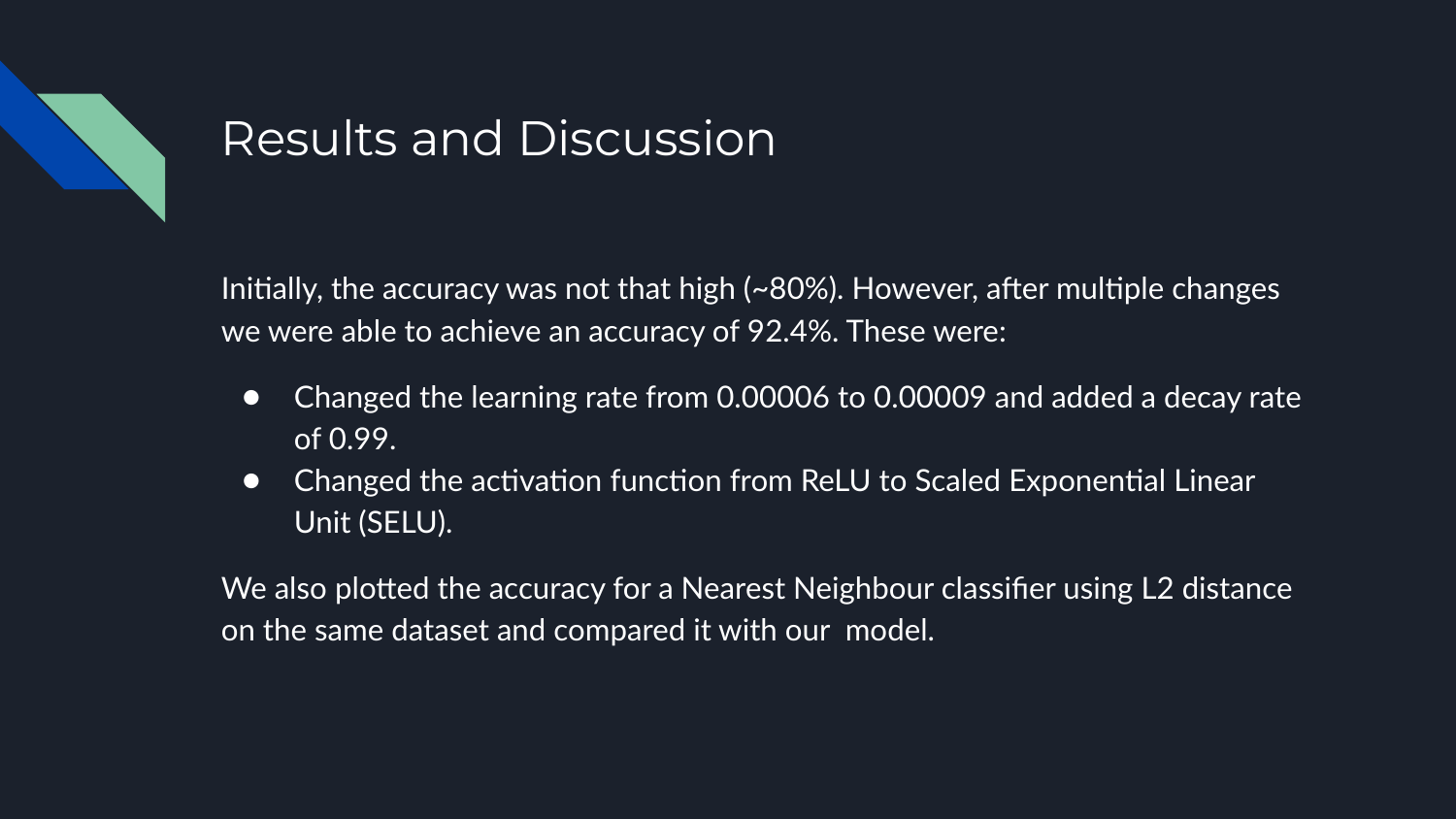

# Results and Discussion
Initially, the accuracy was not that high (~80%). However, after multiple changes we were able to achieve an accuracy of 92.4%. These were:
Changed the learning rate from 0.00006 to 0.00009 and added a decay rate of 0.99.
Changed the activation function from ReLU to Scaled Exponential Linear Unit (SELU).
We also plotted the accuracy for a Nearest Neighbour classifier using L2 distance on the same dataset and compared it with our  model.